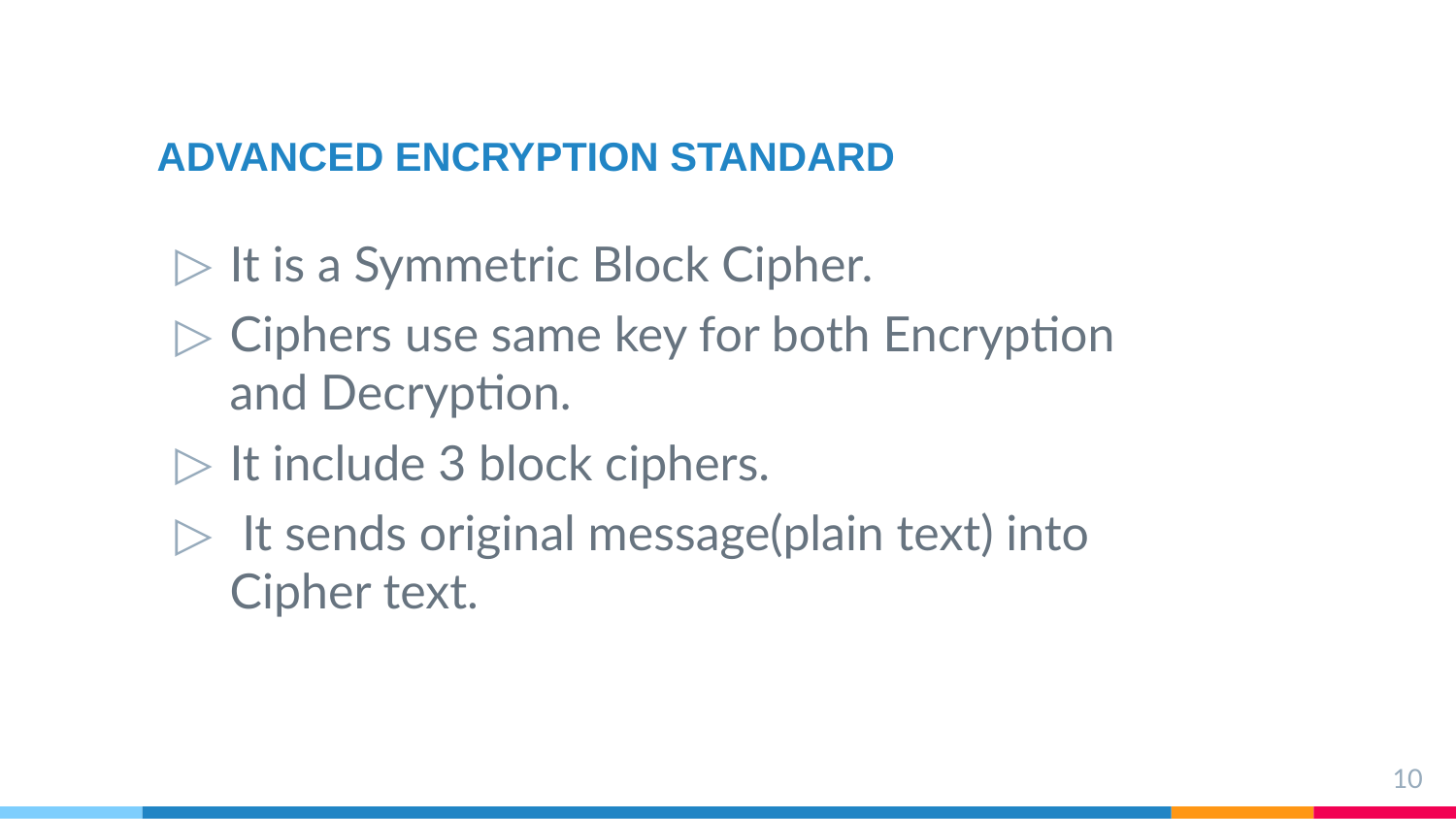

# ADVANCED ENCRYPTION STANDARD
It is a Symmetric Block Cipher.
Ciphers use same key for both Encryption and Decryption.
It include 3 block ciphers.
 It sends original message(plain text) into Cipher text.
10